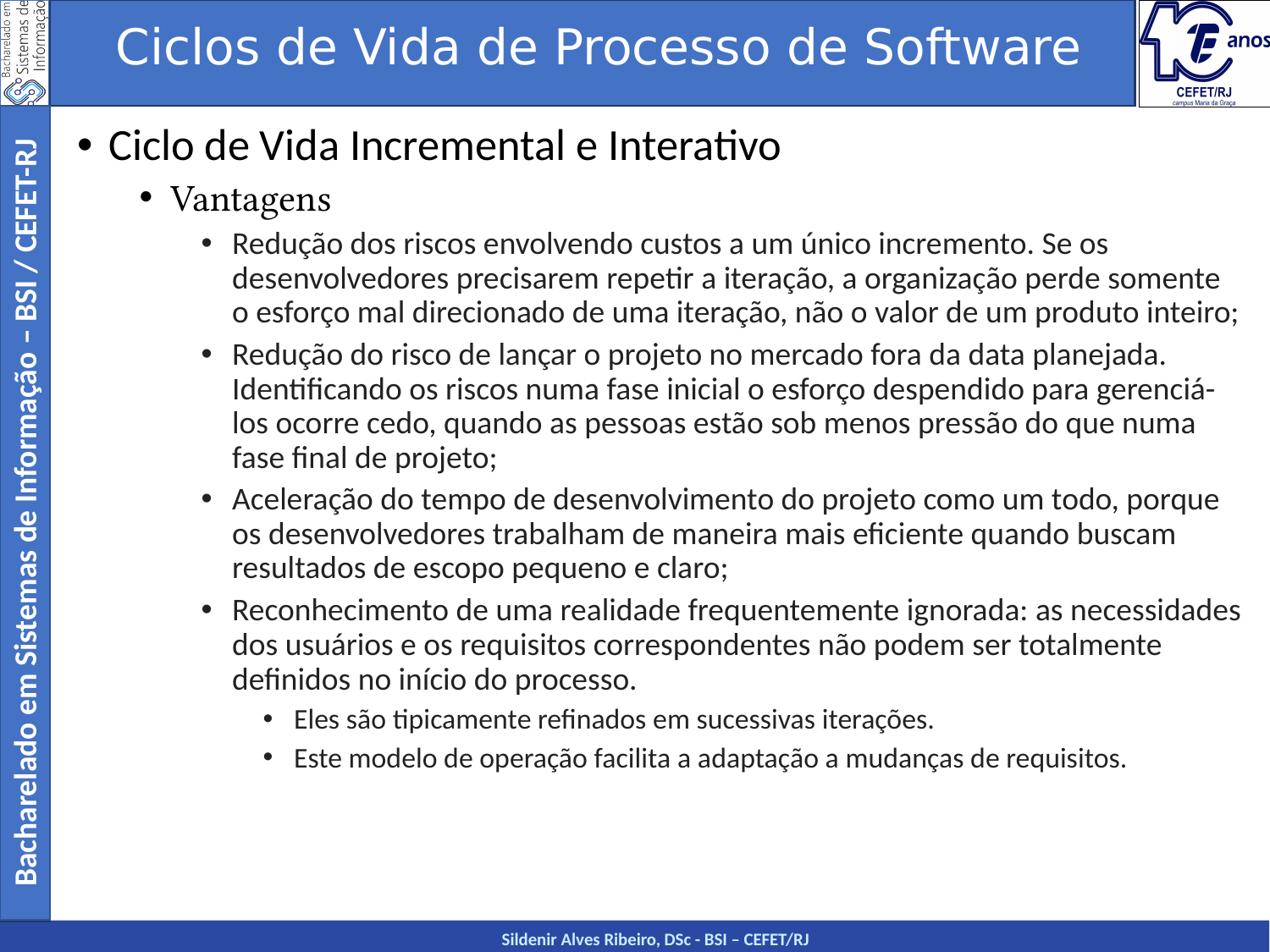

Ciclos de Vida de Processo de Software
Ciclo de Vida Incremental e Interativo
Vantagens
Redução dos riscos envolvendo custos a um único incremento. Se os desenvolvedores precisarem repetir a iteração, a organização perde somente o esforço mal direcionado de uma iteração, não o valor de um produto inteiro;
Redução do risco de lançar o projeto no mercado fora da data planejada. Identificando os riscos numa fase inicial o esforço despendido para gerenciá-los ocorre cedo, quando as pessoas estão sob menos pressão do que numa fase final de projeto;
Aceleração do tempo de desenvolvimento do projeto como um todo, porque os desenvolvedores trabalham de maneira mais eficiente quando buscam resultados de escopo pequeno e claro;
Reconhecimento de uma realidade frequentemente ignorada: as necessidades dos usuários e os requisitos correspondentes não podem ser totalmente definidos no início do processo.
Eles são tipicamente refinados em sucessivas iterações.
Este modelo de operação facilita a adaptação a mudanças de requisitos.